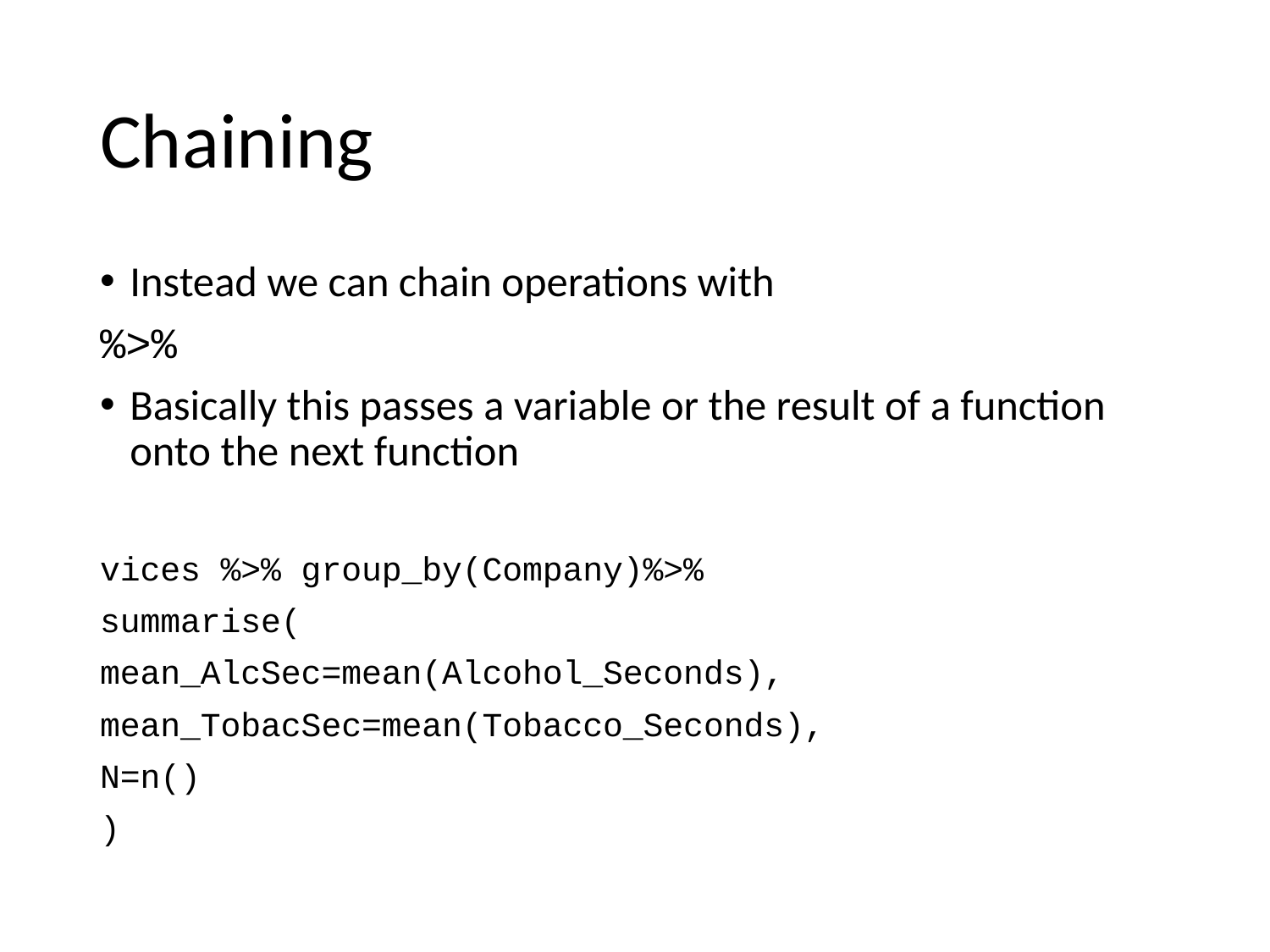

# Chaining
Instead we can chain operations with
%>%
Basically this passes a variable or the result of a function onto the next function

vices %>% group_by(Company)%>%
summarise(
mean_AlcSec=mean(Alcohol_Seconds),
mean_TobacSec=mean(Tobacco_Seconds),
N=n()
)